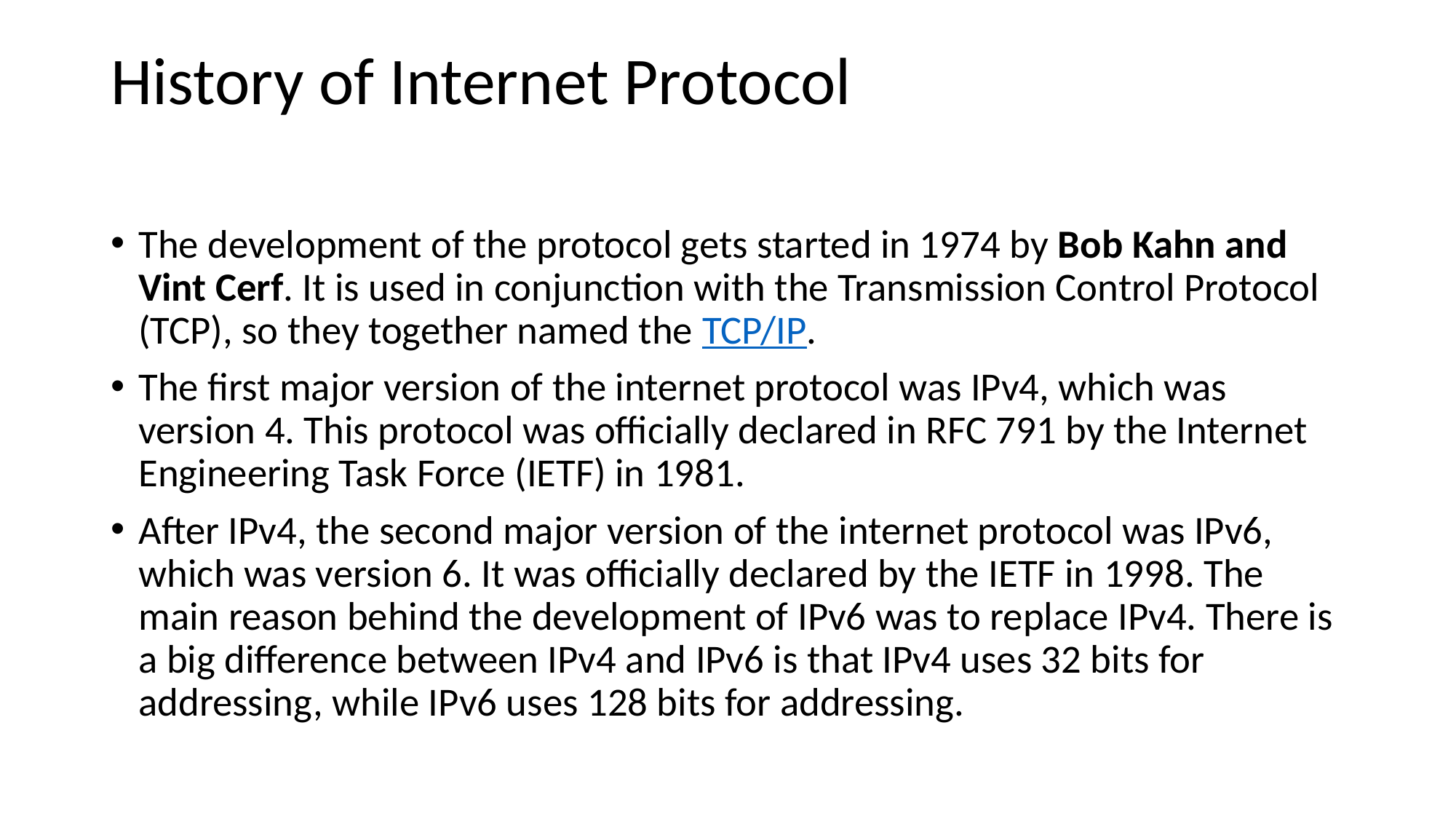

# History of Internet Protocol
The development of the protocol gets started in 1974 by Bob Kahn and Vint Cerf. It is used in conjunction with the Transmission Control Protocol (TCP), so they together named the TCP/IP.
The first major version of the internet protocol was IPv4, which was version 4. This protocol was officially declared in RFC 791 by the Internet Engineering Task Force (IETF) in 1981.
After IPv4, the second major version of the internet protocol was IPv6, which was version 6. It was officially declared by the IETF in 1998. The main reason behind the development of IPv6 was to replace IPv4. There is a big difference between IPv4 and IPv6 is that IPv4 uses 32 bits for addressing, while IPv6 uses 128 bits for addressing.